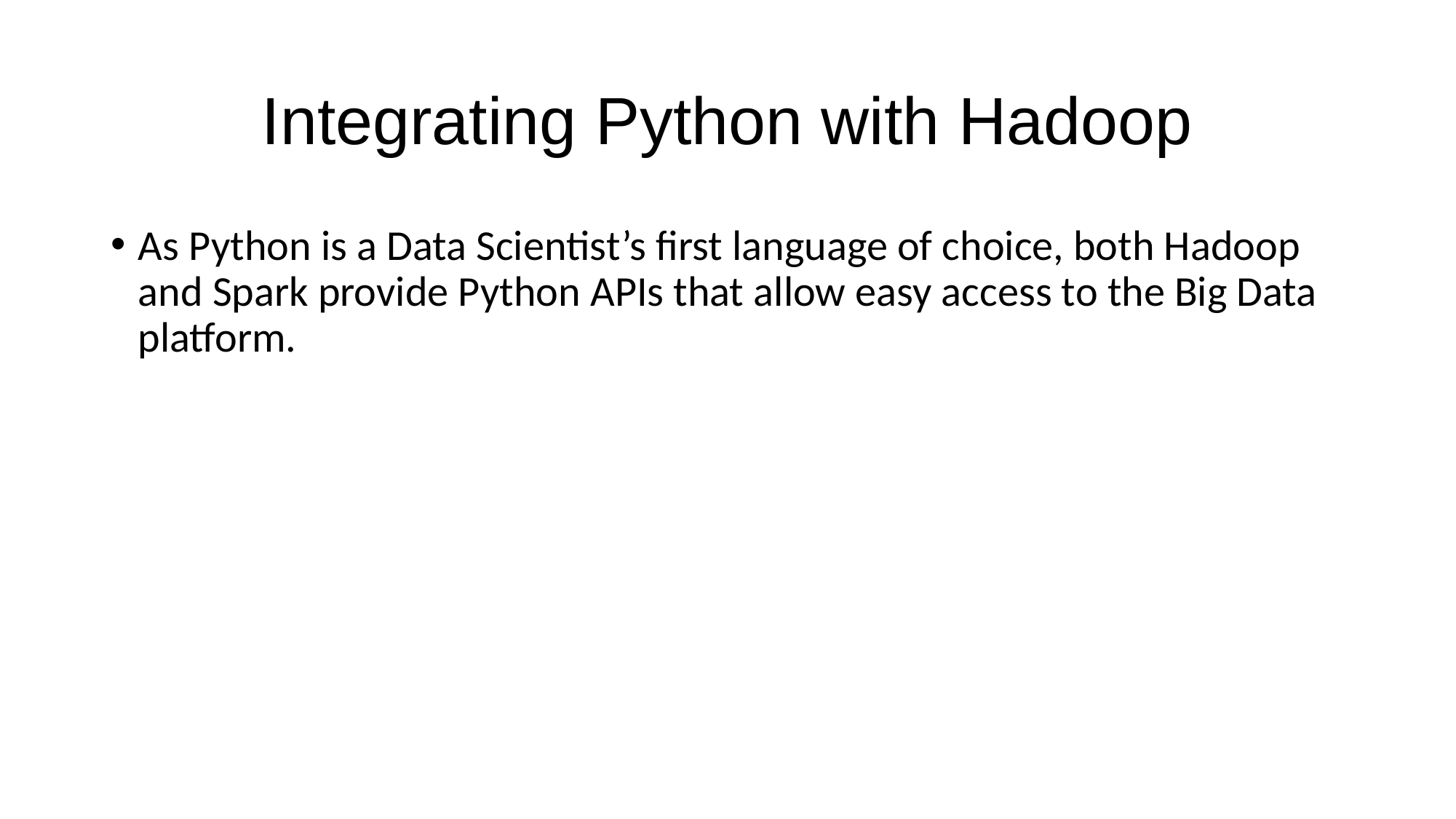

# Integrating Python with Hadoop
As Python is a Data Scientist’s first language of choice, both Hadoop and Spark provide Python APIs that allow easy access to the Big Data platform.